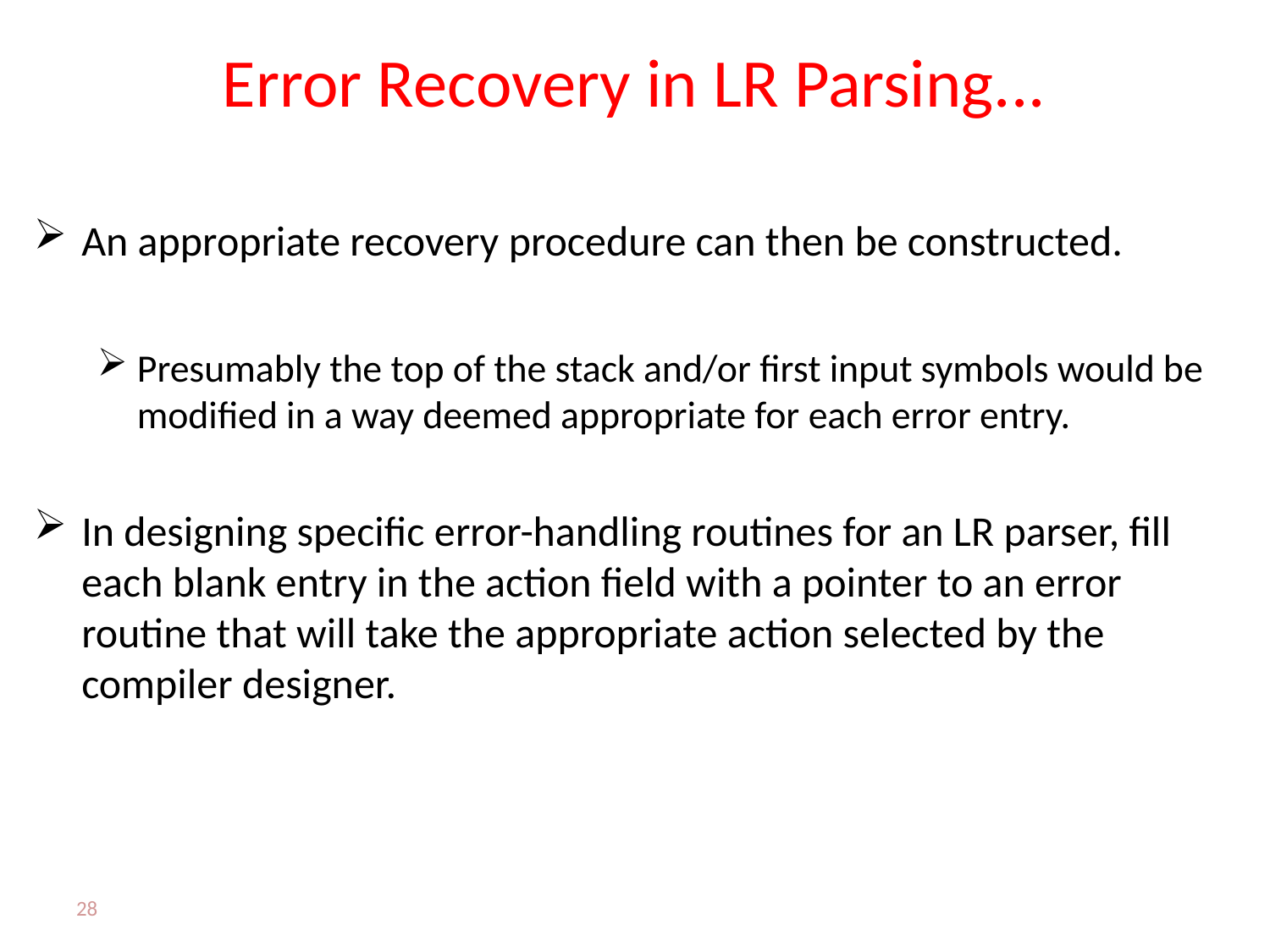

# Error Recovery in LR Parsing...

An appropriate recovery procedure can then be constructed.

Presumably the top of the stack and/or first input symbols would be modified in a way deemed appropriate for each error entry.

In designing specific error-handling routines for an LR parser, fill each blank entry in the action field with a pointer to an error routine that will take the appropriate action selected by the compiler designer.
28